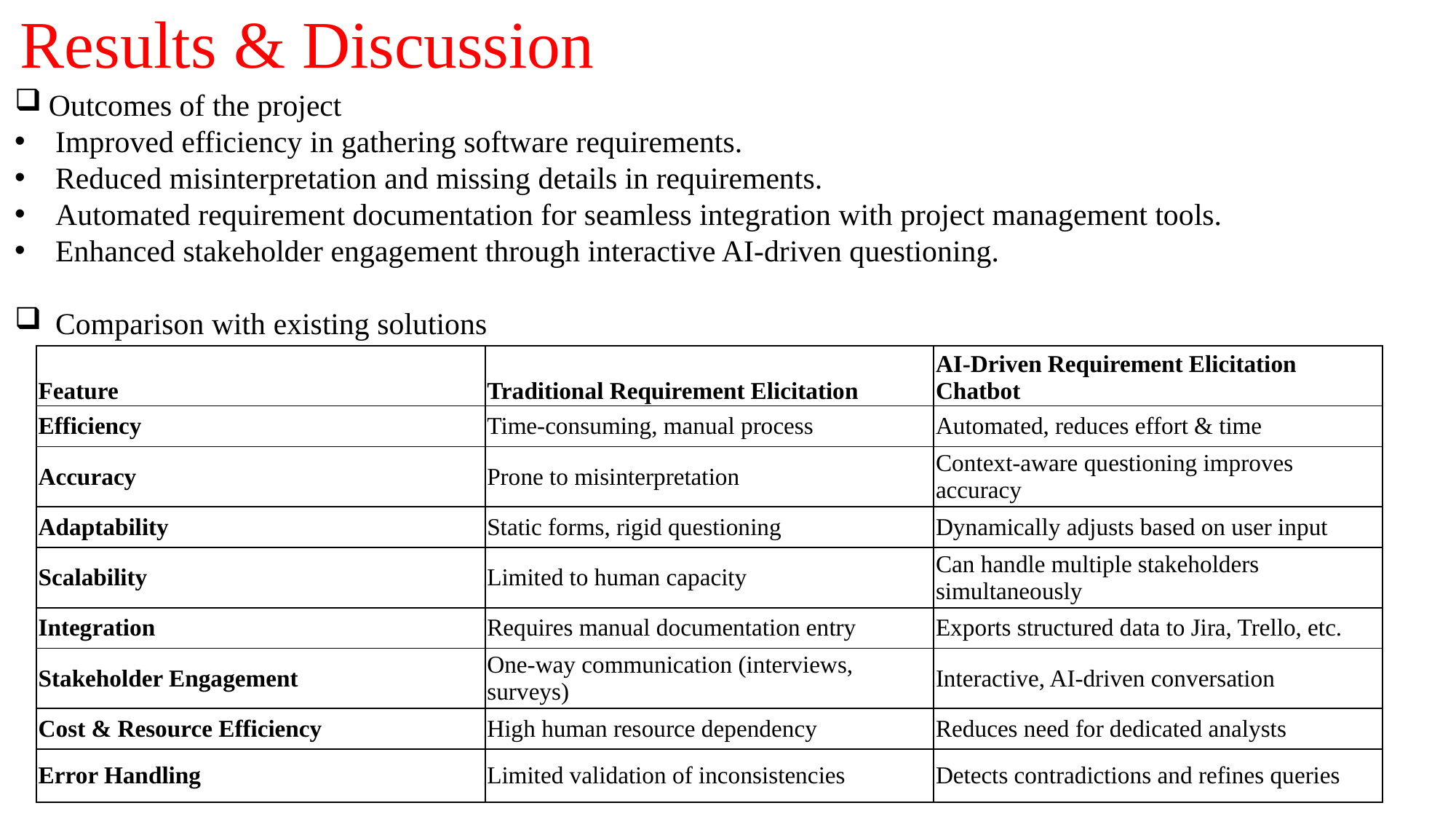

# Results & Discussion
Outcomes of the project
Improved efficiency in gathering software requirements.
Reduced misinterpretation and missing details in requirements.
Automated requirement documentation for seamless integration with project management tools.
Enhanced stakeholder engagement through interactive AI-driven questioning.

Comparison with existing solutions

| Feature | Traditional Requirement Elicitation | AI-Driven Requirement Elicitation Chatbot |
| --- | --- | --- |
| Efficiency | Time-consuming, manual process | Automated, reduces effort & time |
| Accuracy | Prone to misinterpretation | Context-aware questioning improves accuracy |
| Adaptability | Static forms, rigid questioning | Dynamically adjusts based on user input |
| Scalability | Limited to human capacity | Can handle multiple stakeholders simultaneously |
| Integration | Requires manual documentation entry | Exports structured data to Jira, Trello, etc. |
| Stakeholder Engagement | One-way communication (interviews, surveys) | Interactive, AI-driven conversation |
| Cost & Resource Efficiency | High human resource dependency | Reduces need for dedicated analysts |
| Error Handling | Limited validation of inconsistencies | Detects contradictions and refines queries |